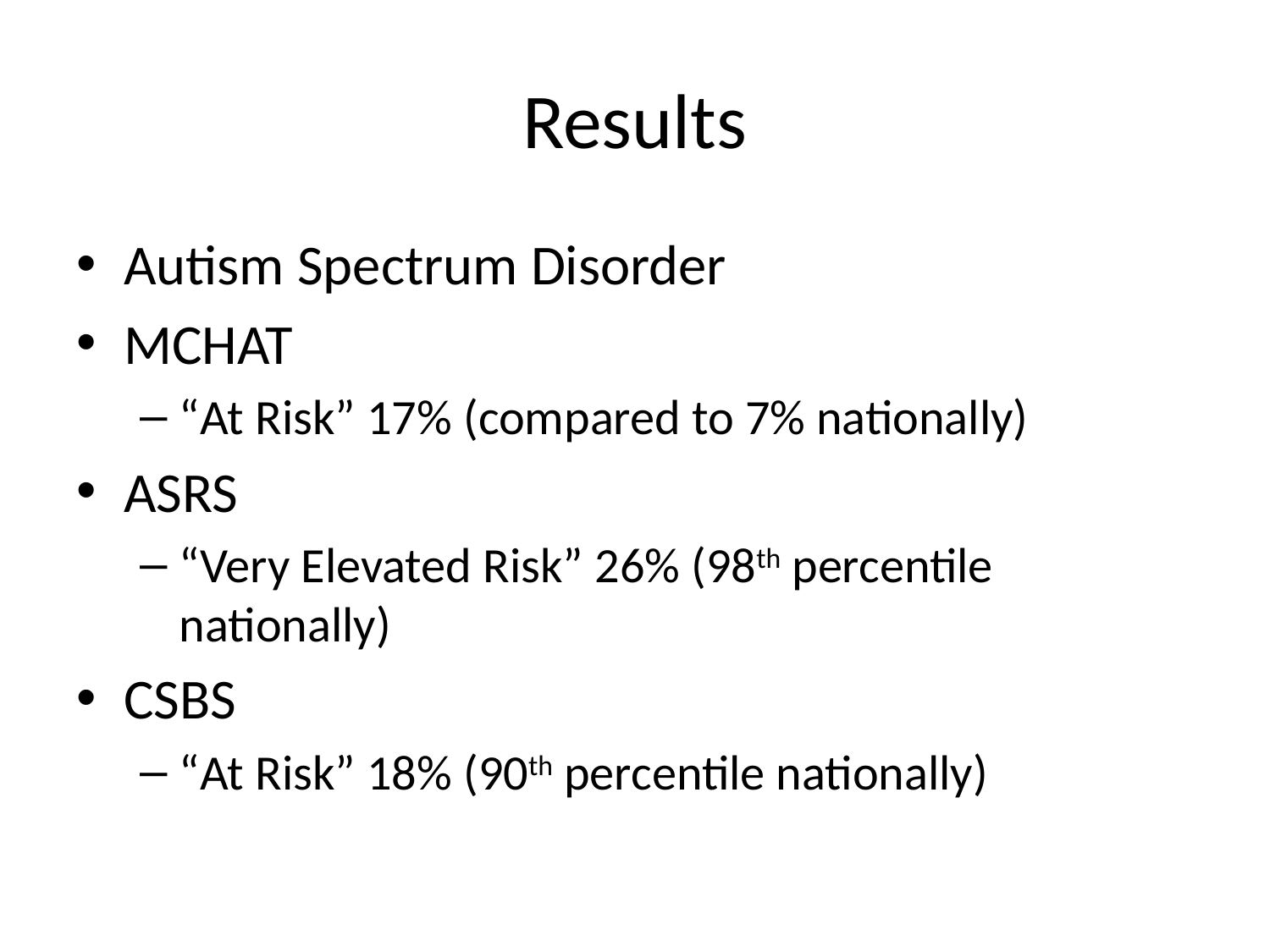

# Results
Autism Spectrum Disorder
MCHAT
“At Risk” 17% (compared to 7% nationally)
ASRS
“Very Elevated Risk” 26% (98th percentile nationally)
CSBS
“At Risk” 18% (90th percentile nationally)